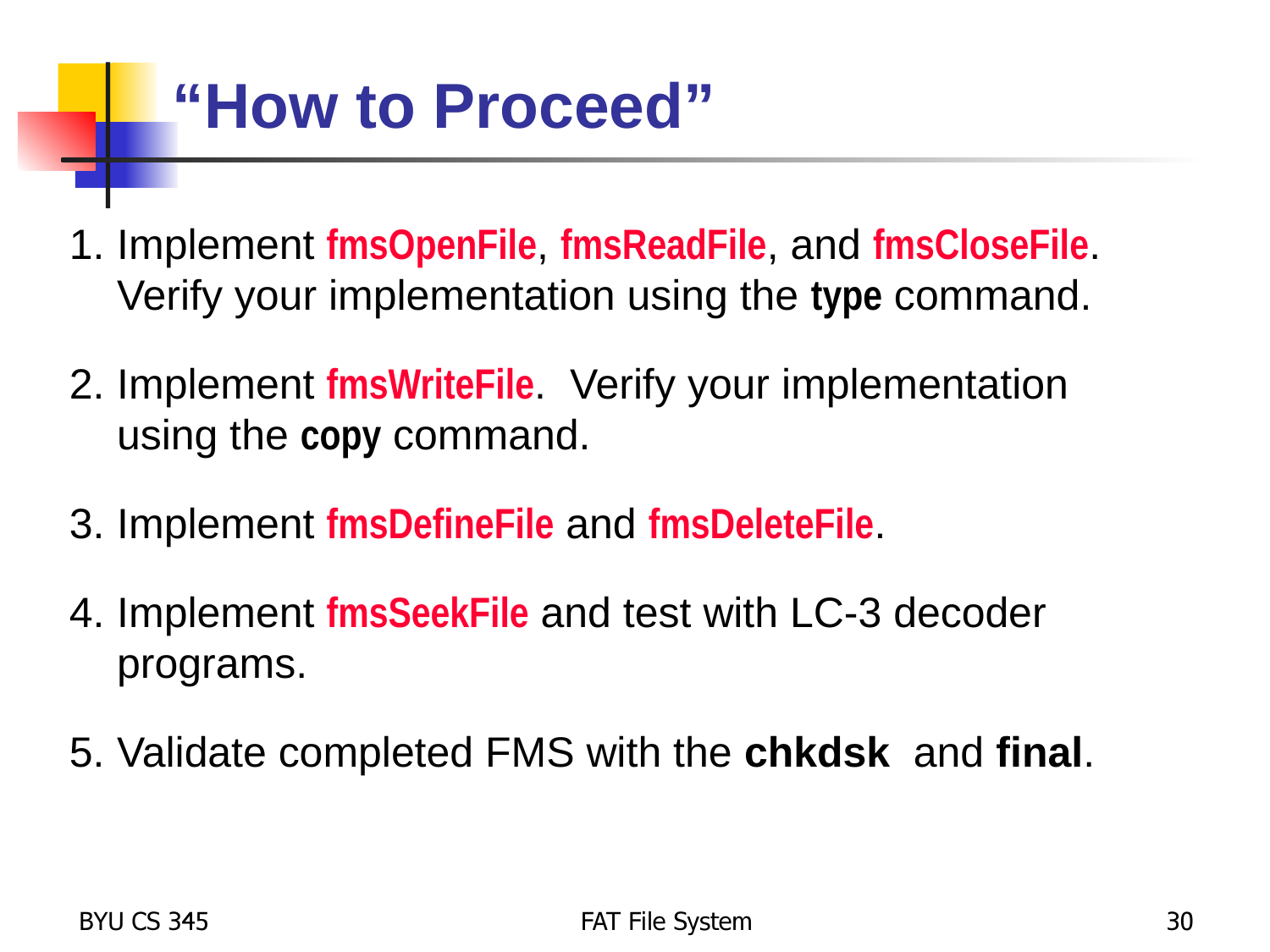

“How to Proceed”
1.	Implement fmsOpenFile, fmsReadFile, and fmsCloseFile.  Verify your implementation using the type command.

2.	Implement fmsWriteFile.  Verify your implementation using the copy command.

3.	Implement fmsDefineFile and fmsDeleteFile.

4.	Implement fmsSeekFile and test with LC-3 decoder programs.

5.	Validate completed FMS with the chkdsk  and final.
BYU CS 345
FAT File System
30